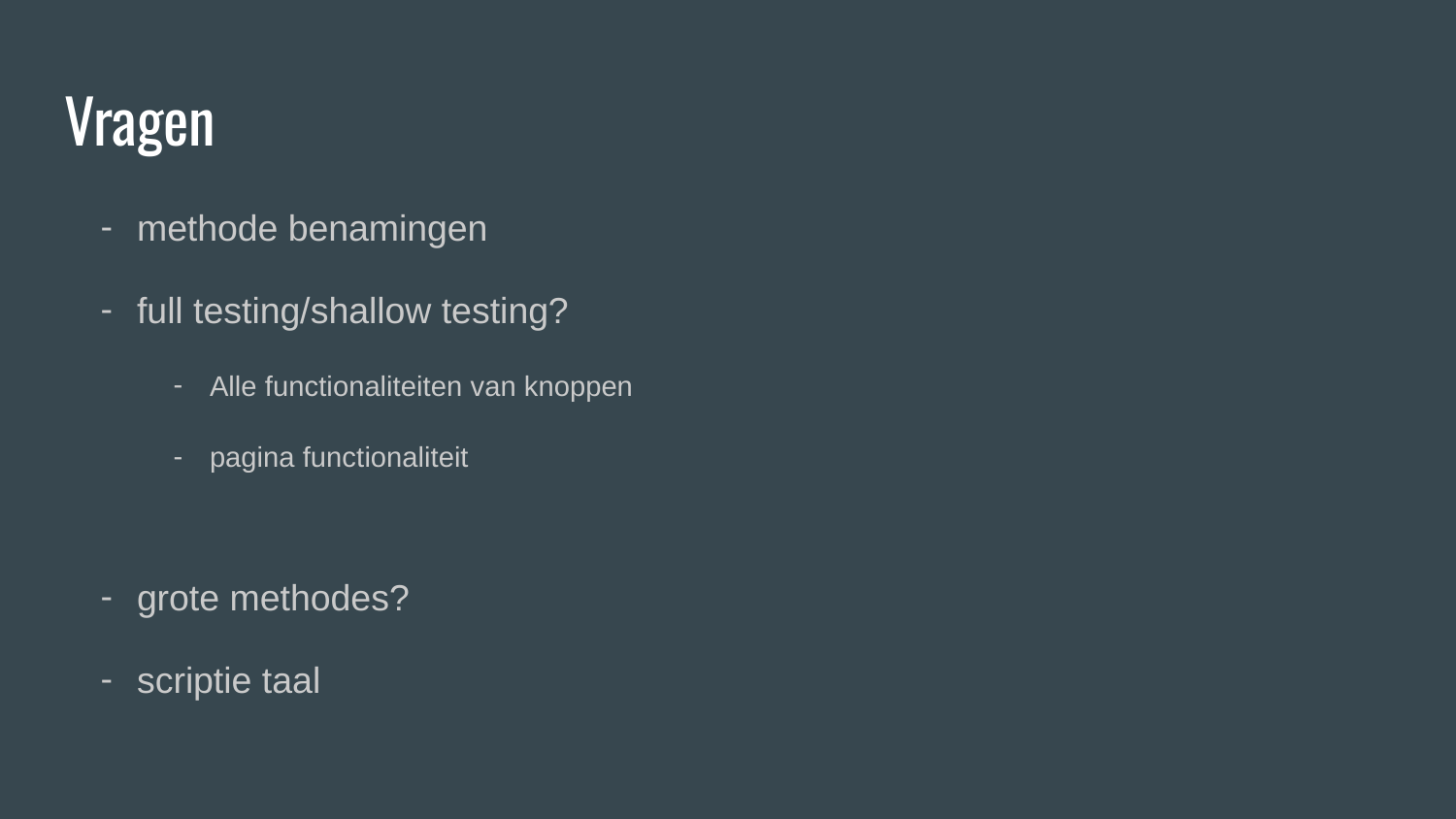

# Vragen
methode benamingen
full testing/shallow testing?
Alle functionaliteiten van knoppen
pagina functionaliteit

grote methodes?
scriptie taal